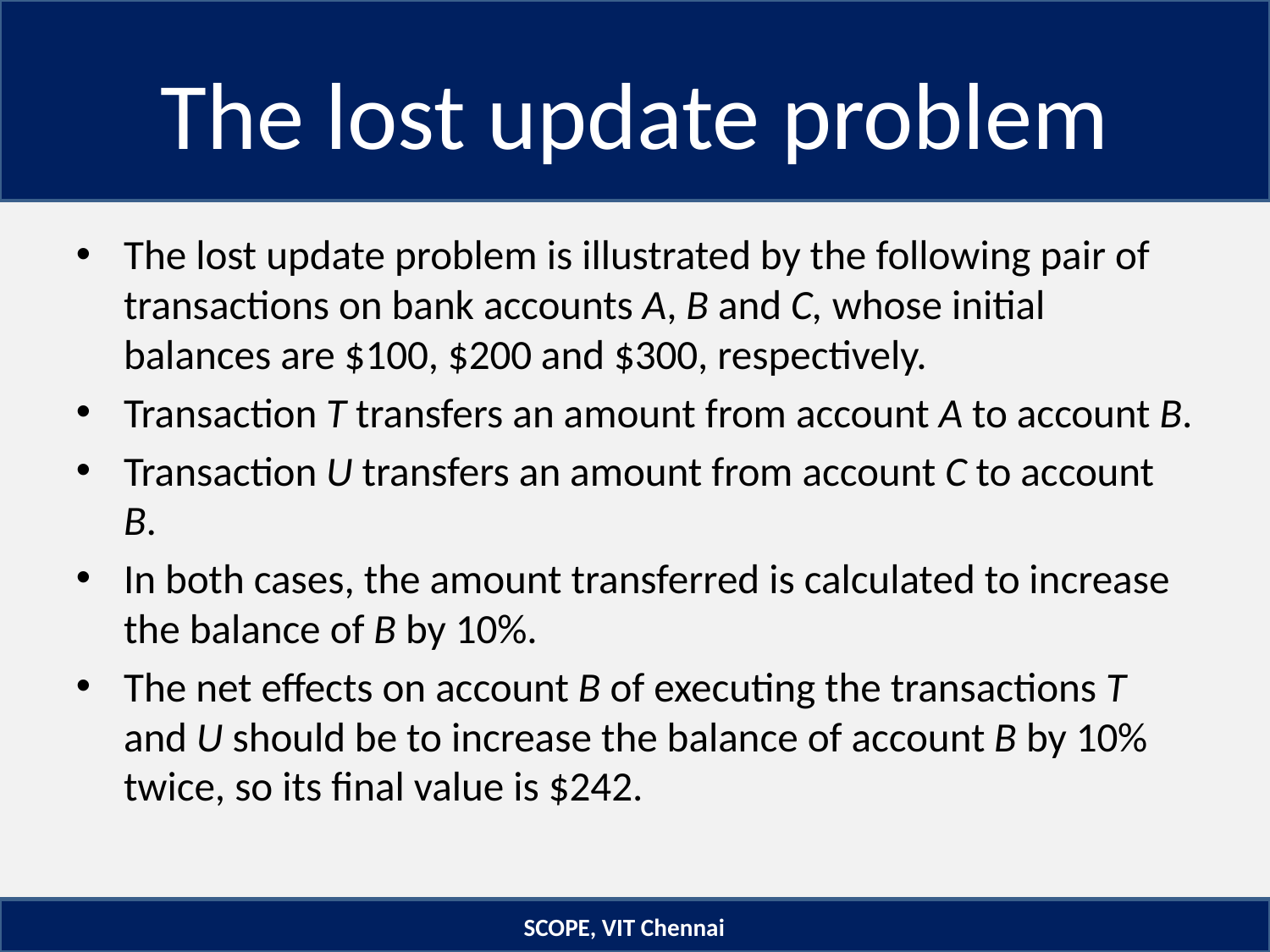

# The lost update problem
The lost update problem is illustrated by the following pair of transactions on bank accounts A, B and C, whose initial balances are $100, $200 and $300, respectively.
Transaction T transfers an amount from account A to account B.
Transaction U transfers an amount from account C to account B.
In both cases, the amount transferred is calculated to increase the balance of B by 10%.
The net effects on account B of executing the transactions T and U should be to increase the balance of account B by 10% twice, so its final value is $242.

SCOPE, VIT Chennai